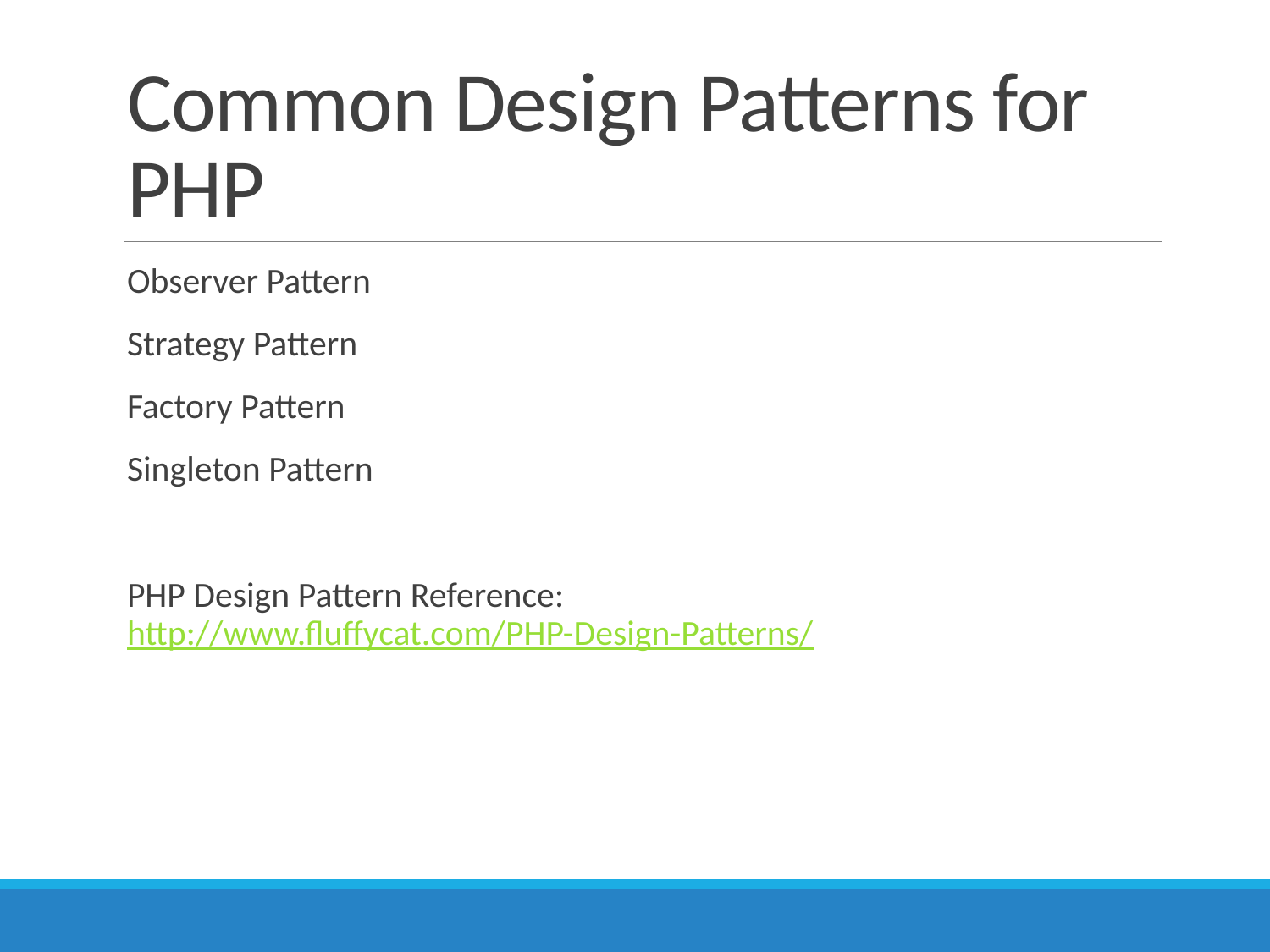

# Common Design Patterns for PHP
Observer Pattern
Strategy Pattern
Factory Pattern
Singleton Pattern

PHP Design Pattern Reference:  http://www.fluffycat.com/PHP-Design-Patterns/